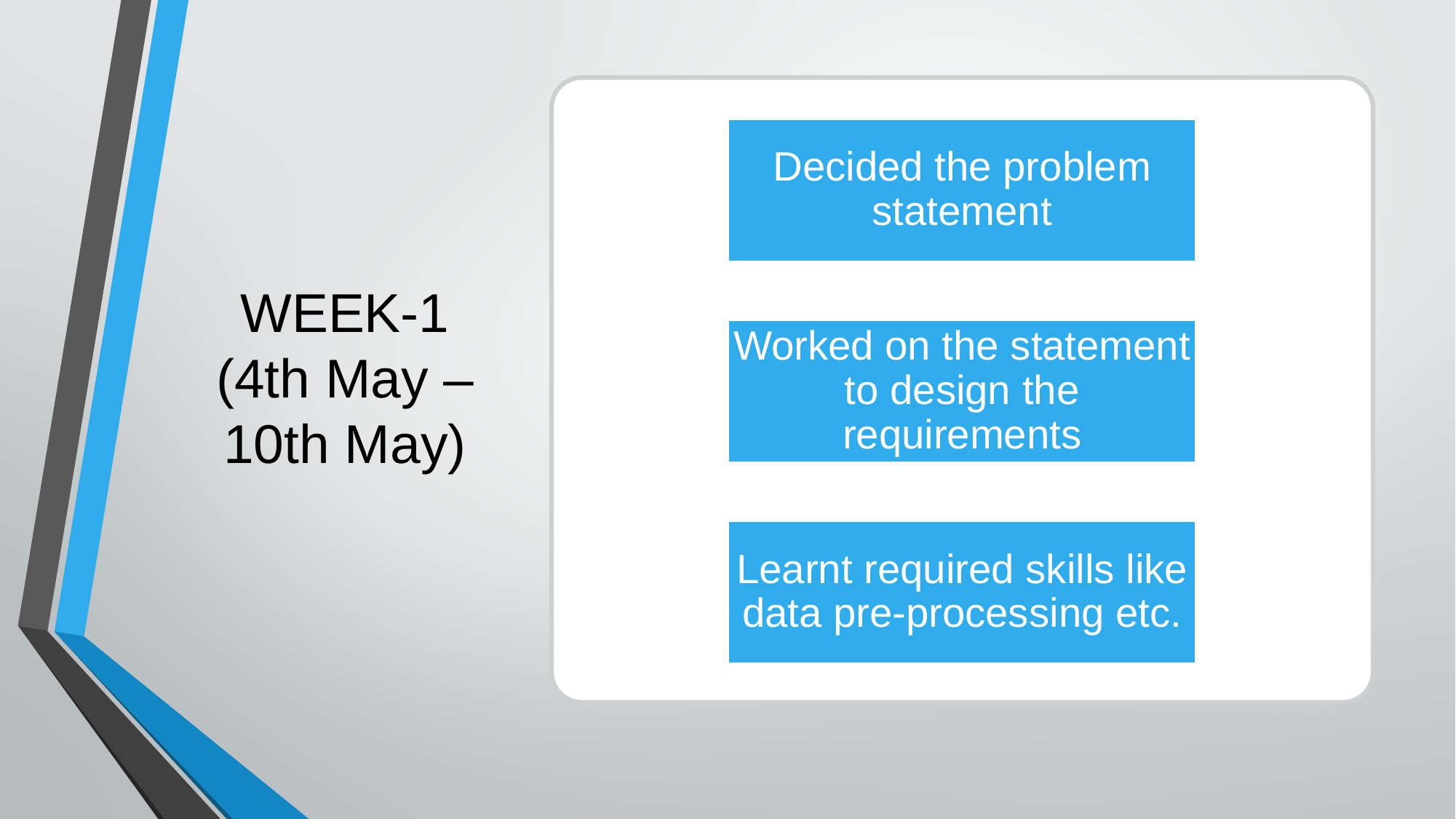

Decided the problem statement
Worked on the statement to design the requirements
Learnt required skills like data pre-processing etc.
# WEEK-1 (4th May –10th May)